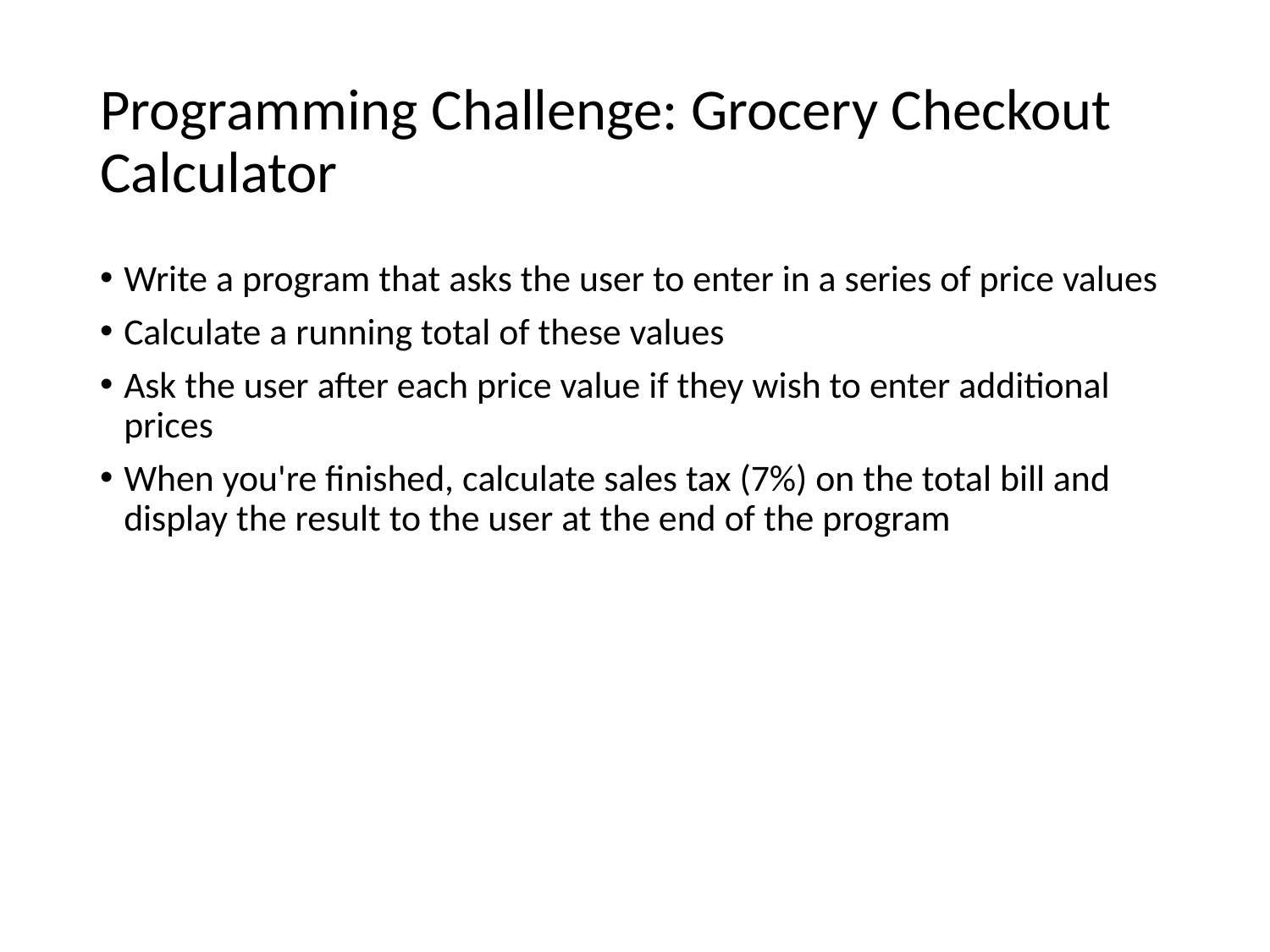

# Programming Challenge: Grocery Checkout Calculator
Write a program that asks the user to enter in a series of price values
Calculate a running total of these values
Ask the user after each price value if they wish to enter additional prices
When you're finished, calculate sales tax (7%) on the total bill and display the result to the user at the end of the program